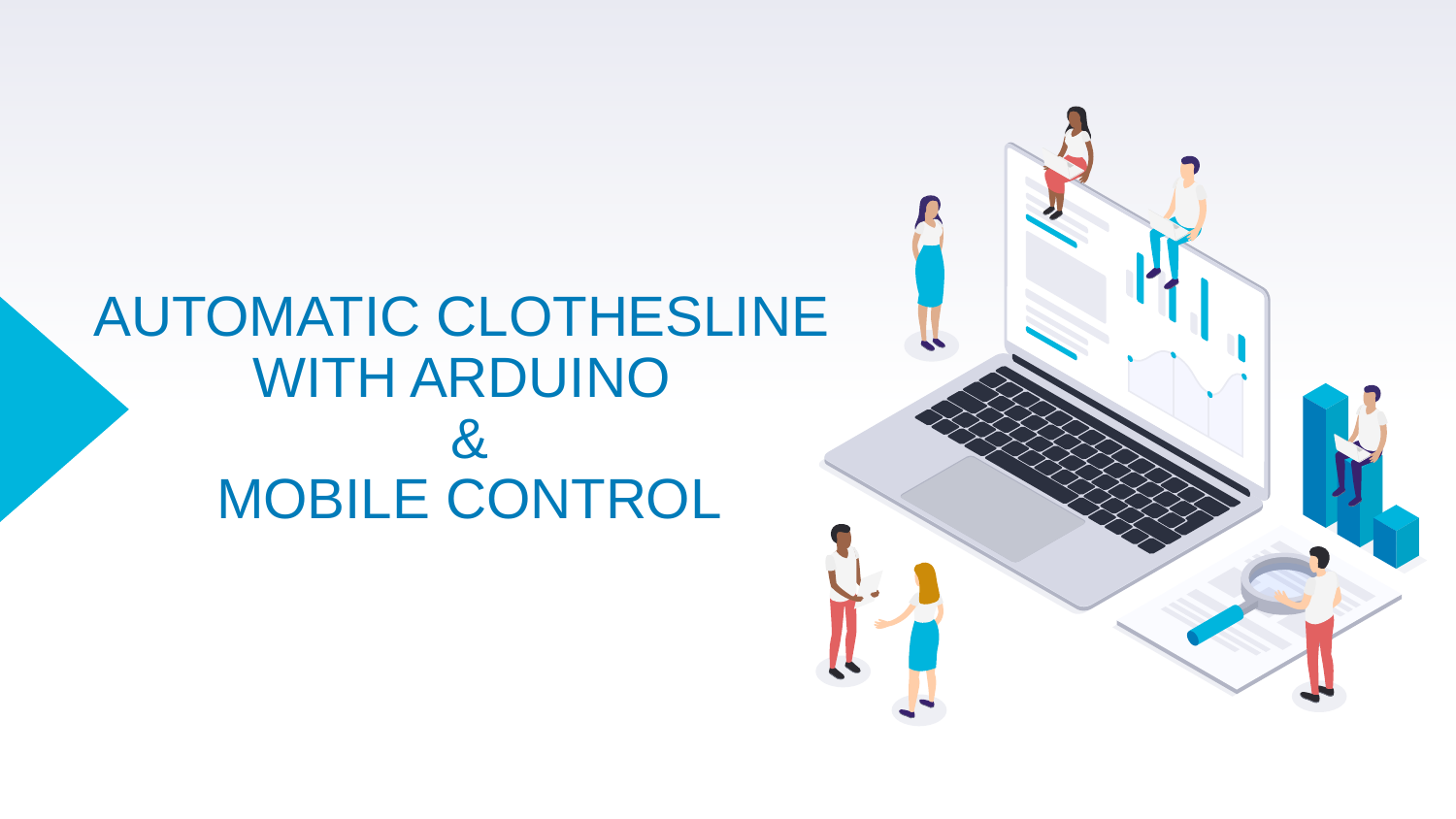

# AUTOMATIC CLOTHESLINE WITH ARDUINO & MOBILE CONTROL